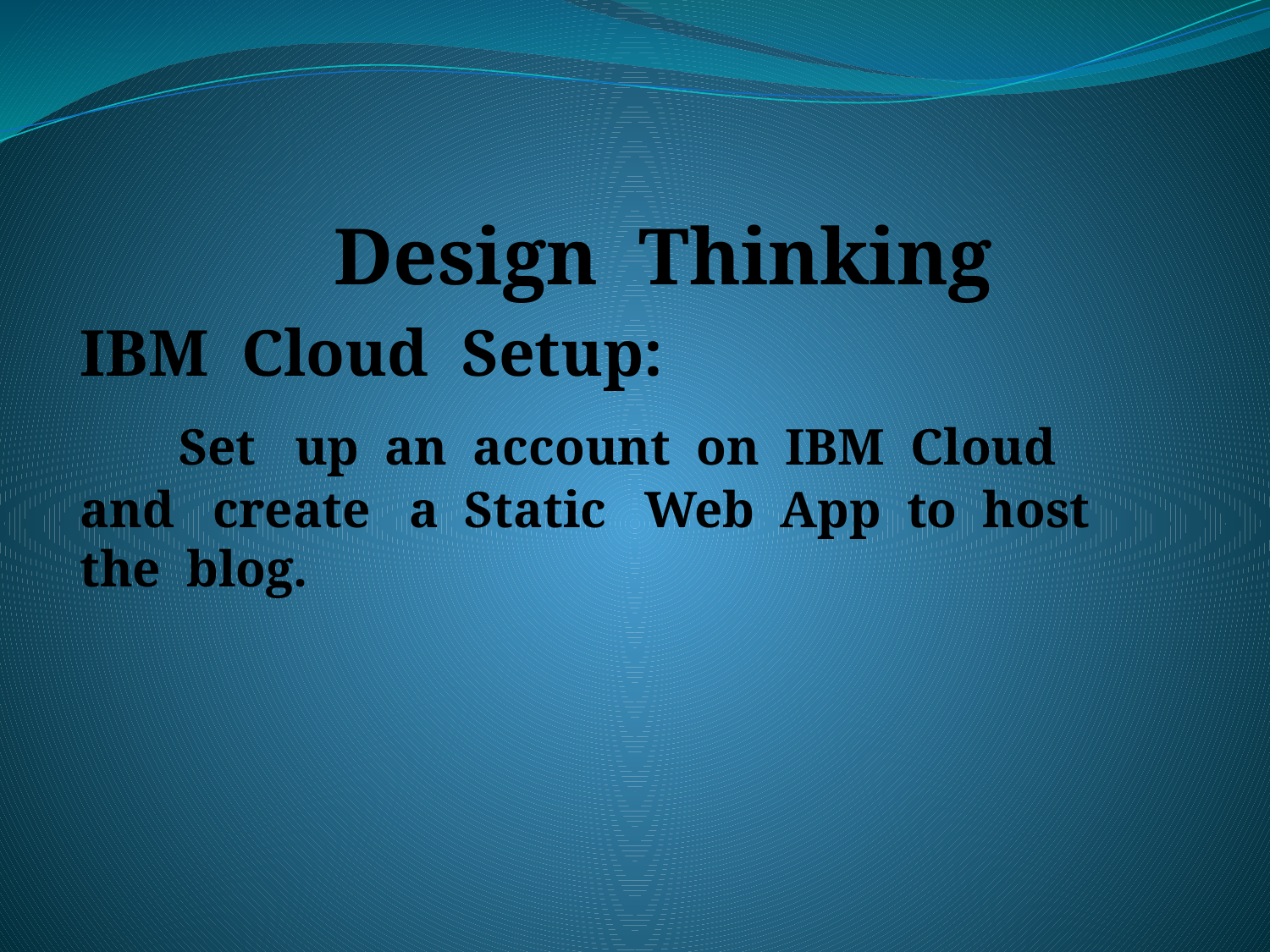

Design  Thinking
IBM  Cloud  Setup:
      Set   up  an  account  on  IBM  Cloud  and   create   a  Static   Web  App  to  host  the  blog.